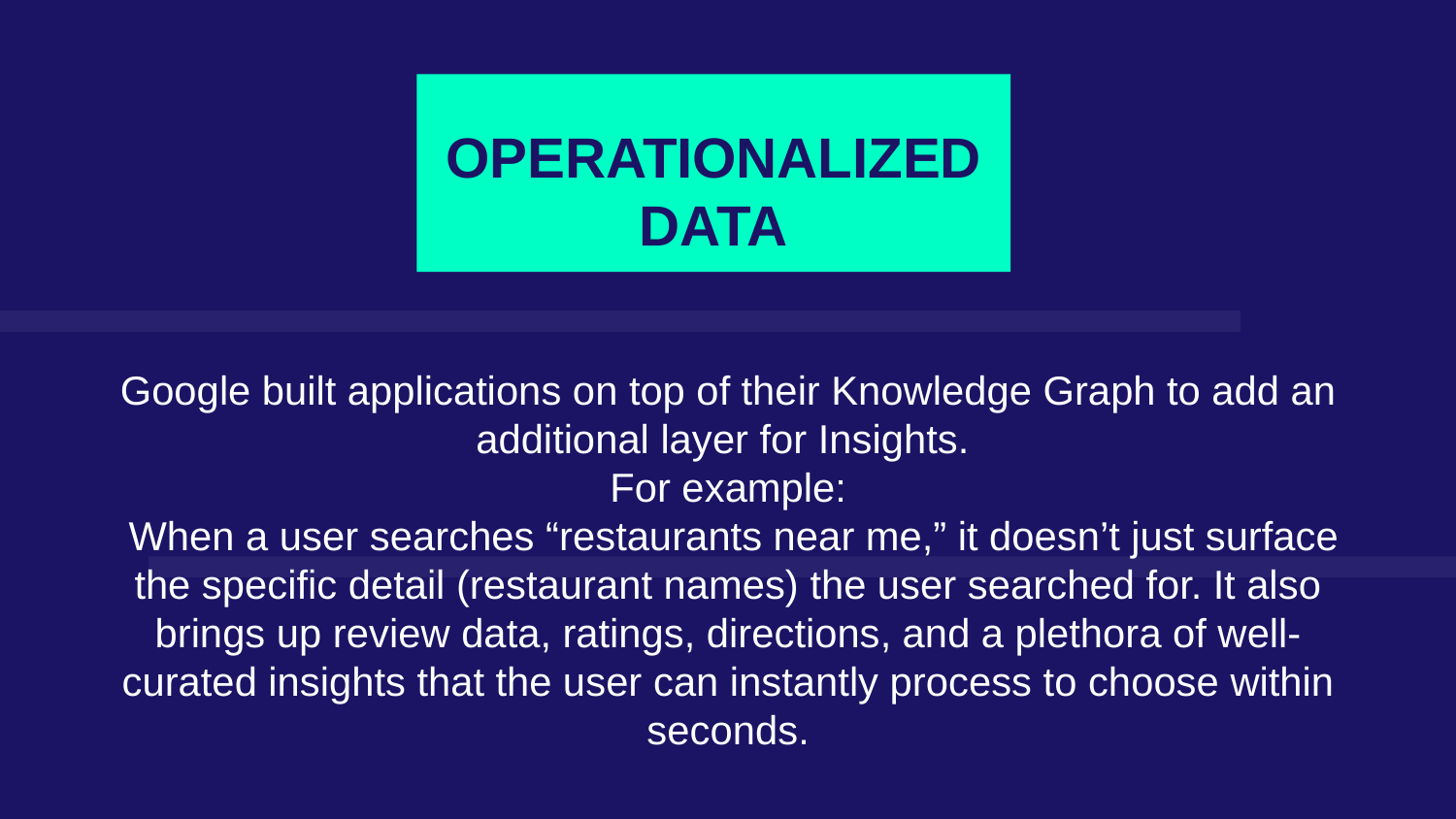

OPERATIONALIZED DATA
Google built applications on top of their Knowledge Graph to add an additional layer for Insights.
For example:
 When a user searches “restaurants near me,” it doesn’t just surface the specific detail (restaurant names) the user searched for. It also brings up review data, ratings, directions, and a plethora of well-curated insights that the user can instantly process to choose within seconds.